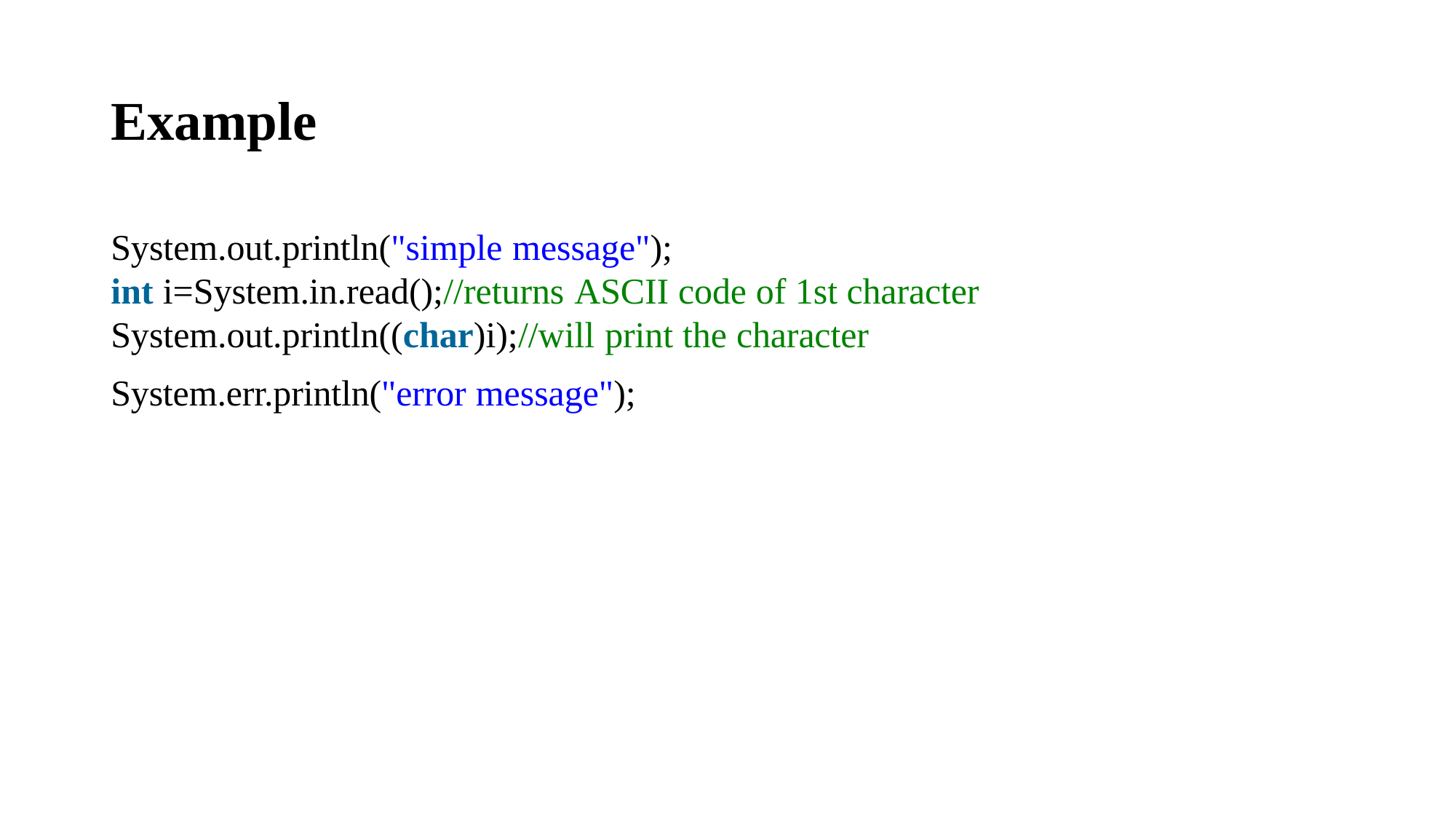

# Example
System.out.println("simple message");
int i=System.in.read();//returns ASCII code of 1st character  System.out.println((char)i);//will print the character
System.err.println("error message");